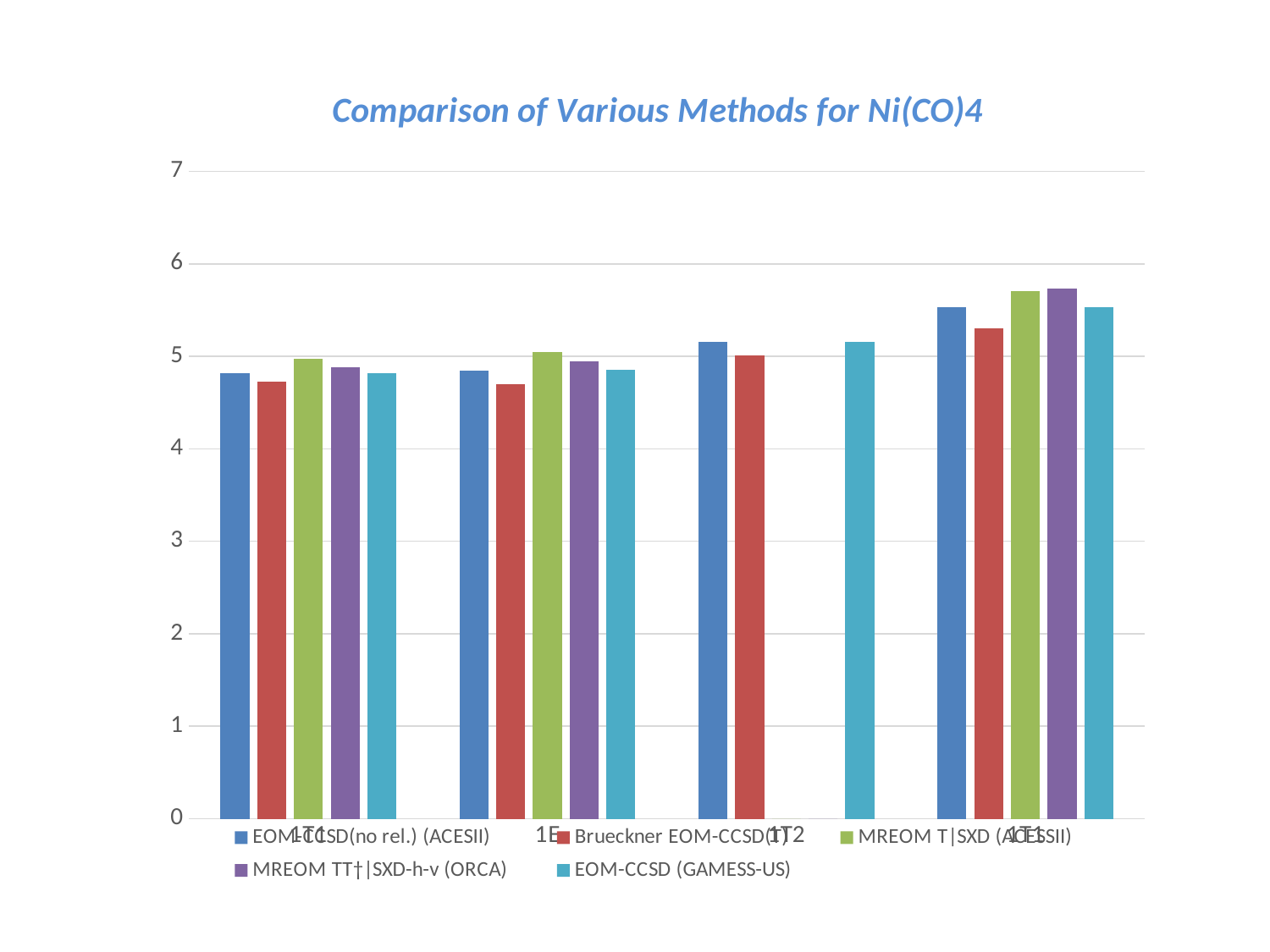

### Chart: Comparison of Various Methods for Ni(CO)4

| Category | EOM-CCSD(no rel.) (ACESII) | Brueckner EOM-CCSD(T) | MREOM T|SXD (ACESSII) | MREOM TT†|SXD-h-v (ORCA) | EOM-CCSD (GAMESS-US) |
|---|---|---|---|---|---|
| 1T1 | 4.819999999999998 | 4.73 | 4.97 | 4.88 | 4.820999999999994 |
| 1E | 4.85 | 4.7 | 5.05 | 4.95 | 4.851999999999998 |
| 1T2 | 5.159999999999997 | 5.01 | 0.0 | 0.0 | 5.160999999999994 |
| 1T1 | 5.53 | 5.3 | 5.71 | 5.73 | 5.528999999999995 |